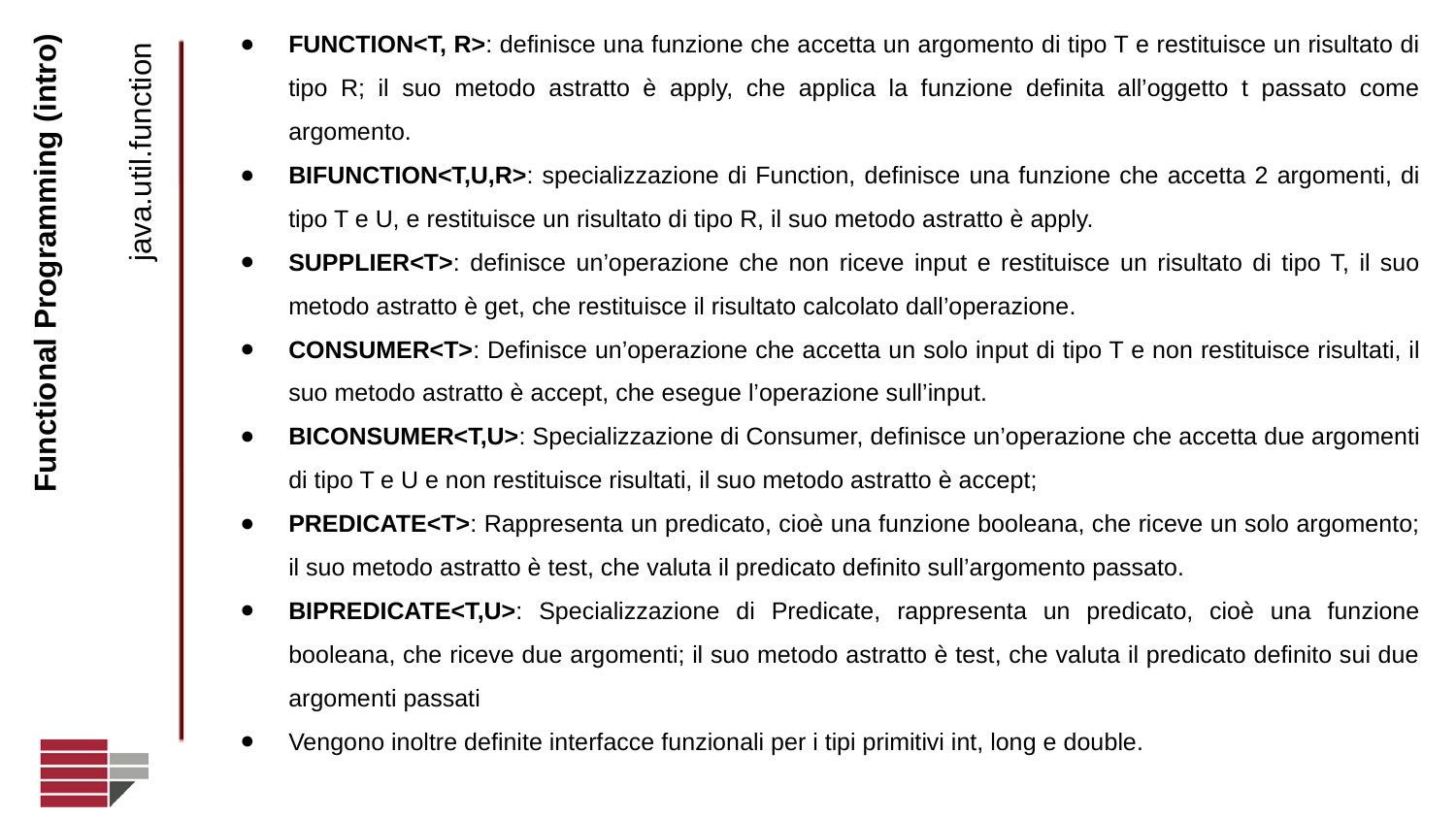

FUNCTION<T, R>: definisce una funzione che accetta un argomento di tipo T e restituisce un risultato di tipo R; il suo metodo astratto è apply, che applica la funzione definita all’oggetto t passato come argomento.
BIFUNCTION<T,U,R>: specializzazione di Function, definisce una funzione che accetta 2 argomenti, di tipo T e U, e restituisce un risultato di tipo R, il suo metodo astratto è apply.
SUPPLIER<T>: definisce un’operazione che non riceve input e restituisce un risultato di tipo T, il suo metodo astratto è get, che restituisce il risultato calcolato dall’operazione.
CONSUMER<T>: Definisce un’operazione che accetta un solo input di tipo T e non restituisce risultati, il suo metodo astratto è accept, che esegue l’operazione sull’input.
BICONSUMER<T,U>: Specializzazione di Consumer, definisce un’operazione che accetta due argomenti di tipo T e U e non restituisce risultati, il suo metodo astratto è accept;
PREDICATE<T>: Rappresenta un predicato, cioè una funzione booleana, che riceve un solo argomento; il suo metodo astratto è test, che valuta il predicato definito sull’argomento passato.
BIPREDICATE<T,U>: Specializzazione di Predicate, rappresenta un predicato, cioè una funzione booleana, che riceve due argomenti; il suo metodo astratto è test, che valuta il predicato definito sui due argomenti passati
Vengono inoltre definite interfacce funzionali per i tipi primitivi int, long e double.
# Functional Programming (intro)
java.util.function